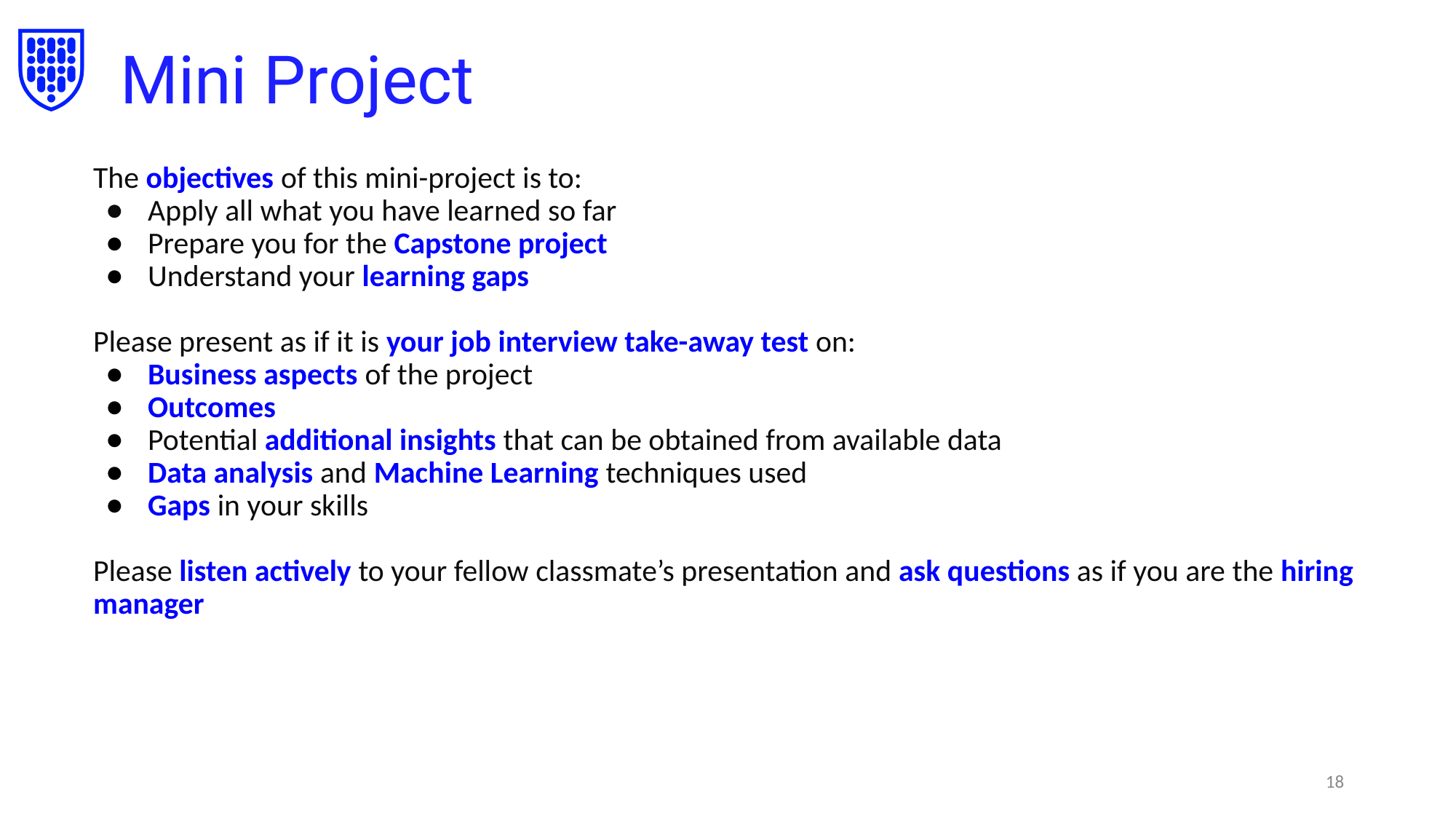

# Mini Project
The objectives of this mini-project is to:
Apply all what you have learned so far
Prepare you for the Capstone project
Understand your learning gaps

Please present as if it is your job interview take-away test on:
Business aspects of the project
Outcomes
Potential additional insights that can be obtained from available data
Data analysis and Machine Learning techniques used
Gaps in your skills

Please listen actively to your fellow classmate’s presentation and ask questions as if you are the hiring manager

18